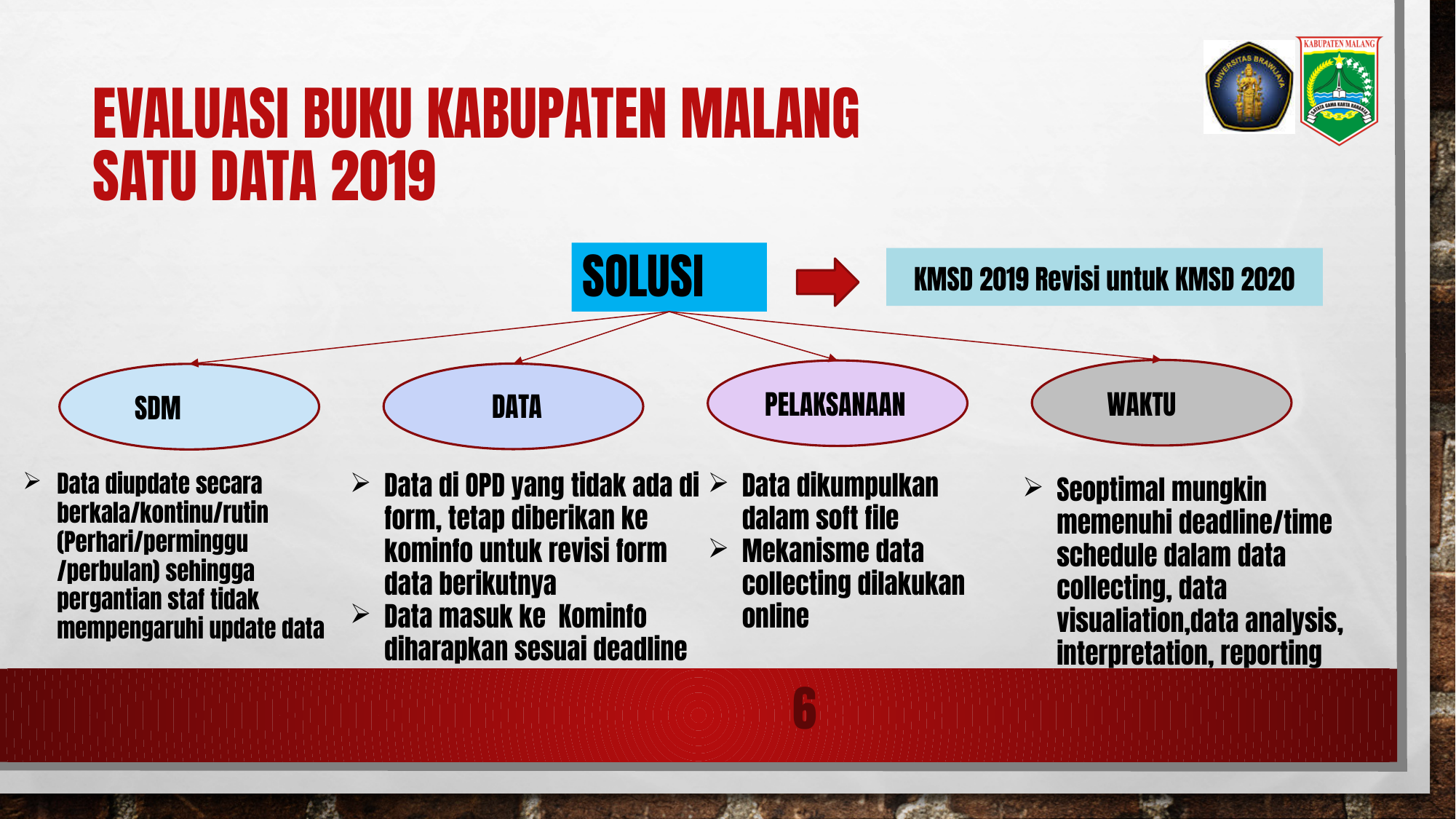

# Evaluasi Buku Kabupaten Malang Satu Data 2019
SOLUSI
 KMSD 2019 Revisi untuk KMSD 2020

WAKTU
PELAKSANAAN
DATA
SDM
Data diupdate secara berkala/kontinu/rutin (Perhari/perminggu /perbulan) sehingga pergantian staf tidak mempengaruhi update data
Data di OPD yang tidak ada di form, tetap diberikan ke kominfo untuk revisi form data berikutnya
Data masuk ke  Kominfo diharapkan sesuai deadline
Data dikumpulkan dalam soft file
Mekanisme data collecting dilakukan  online
Seoptimal mungkin memenuhi deadline/time schedule dalam data collecting, data visualiation,data analysis, interpretation, reporting
6